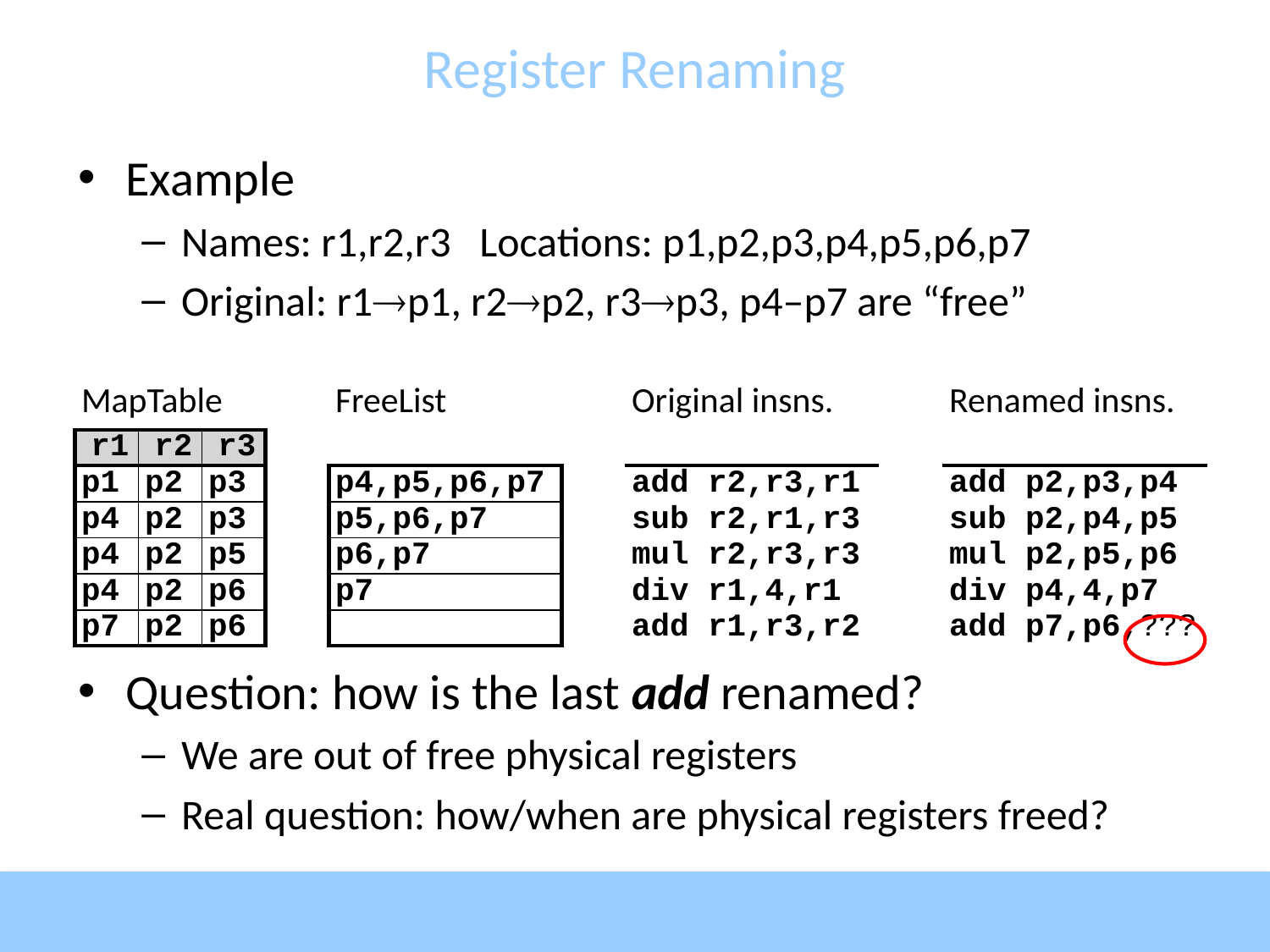

# Register Renaming
Example
Names: r1,r2,r3   Locations: p1,p2,p3,p4,p5,p6,p7
Original: r1→p1, r2→p2, r3→p3, p4–p7 are “free”

Question: how is the last add renamed?
We are out of free physical registers
Real question: how/when are physical registers freed?
| MapTable |  |  |  | FreeList |  | Original insns. |  | Renamed insns. |
| --- | --- | --- | --- | --- | --- | --- | --- | --- |
| r1 | r2 | r3 |  |  |  |  |  |  |
| p1 | p2 | p3 |  | p4,p5,p6,p7 |  | add r2,r3,r1 |  | add p2,p3,p4 |
| p4 | p2 | p3 |  | p5,p6,p7 |  | sub r2,r1,r3 |  | sub p2,p4,p5 |
| p4 | p2 | p5 |  | p6,p7 |  | mul r2,r3,r3 |  | mul p2,p5,p6 |
| p4 | p2 | p6 |  | p7 |  | div r1,4,r1 |  | div p4,4,p7 |
| p7 | p2 | p6 |  |  |  | add r1,r3,r2 |  | add p7,p6,??? |